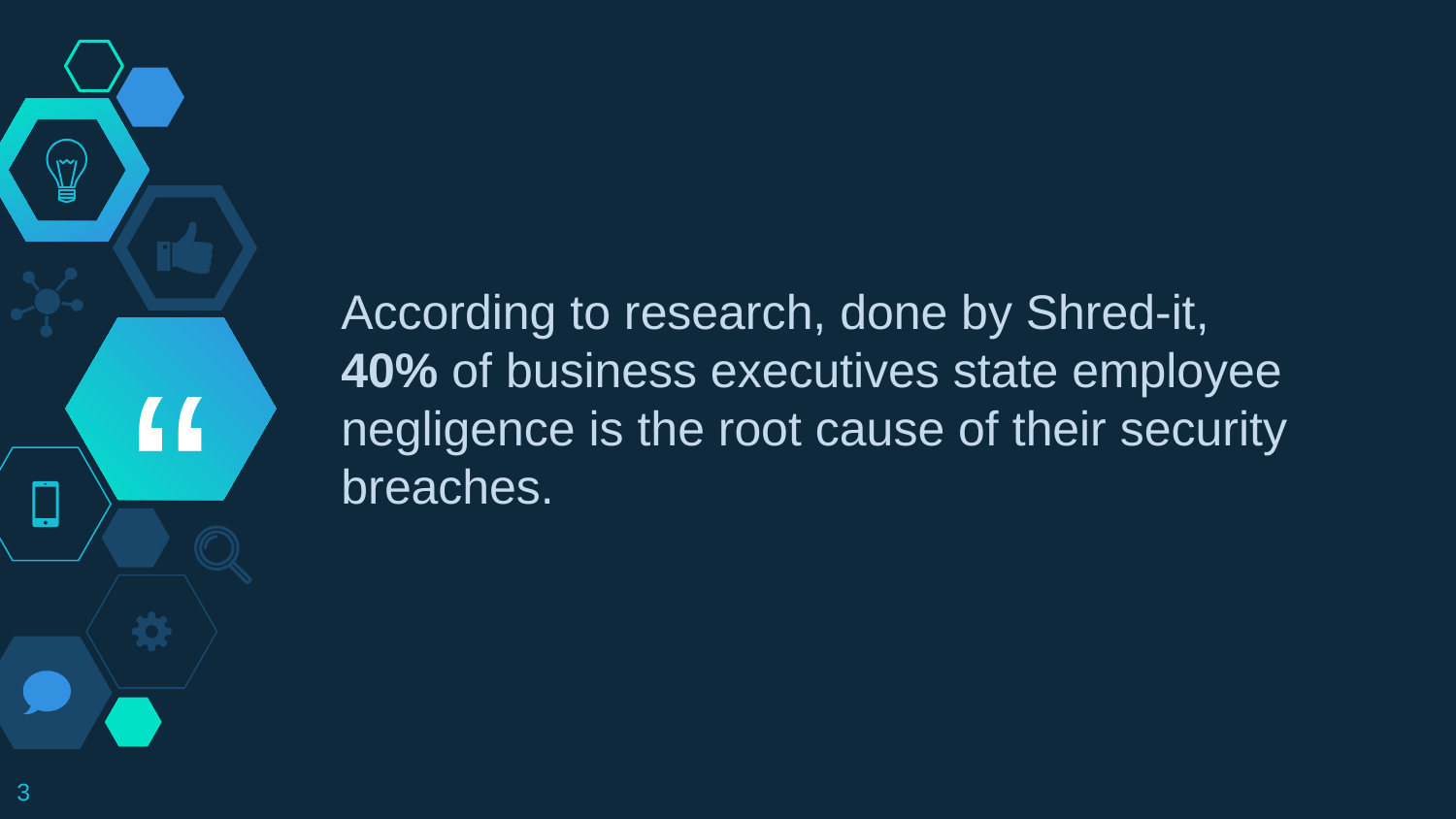

According to research, done by Shred-it, 40% of business executives state employee negligence is the root cause of their security breaches.
3